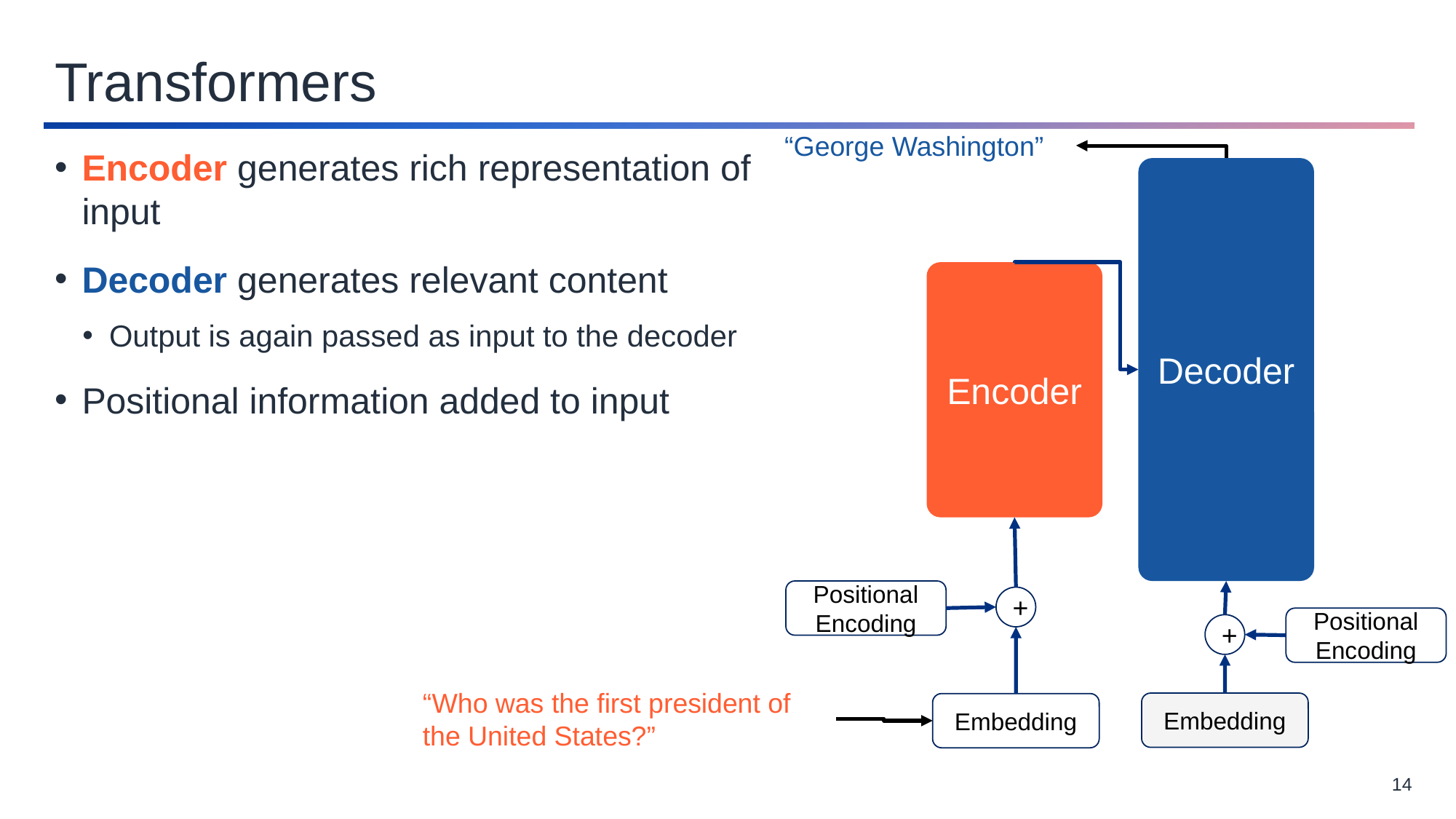

Transformers
“George Washington”
Encoder generates rich representation of input
Decoder generates relevant content
Output is again passed as input to the decoder
Positional information added to input
Decoder
Encoder
Positional Encoding
+
Positional Encoding
+
Embedding
Embedding
“Who was the first president of the United States?”
14